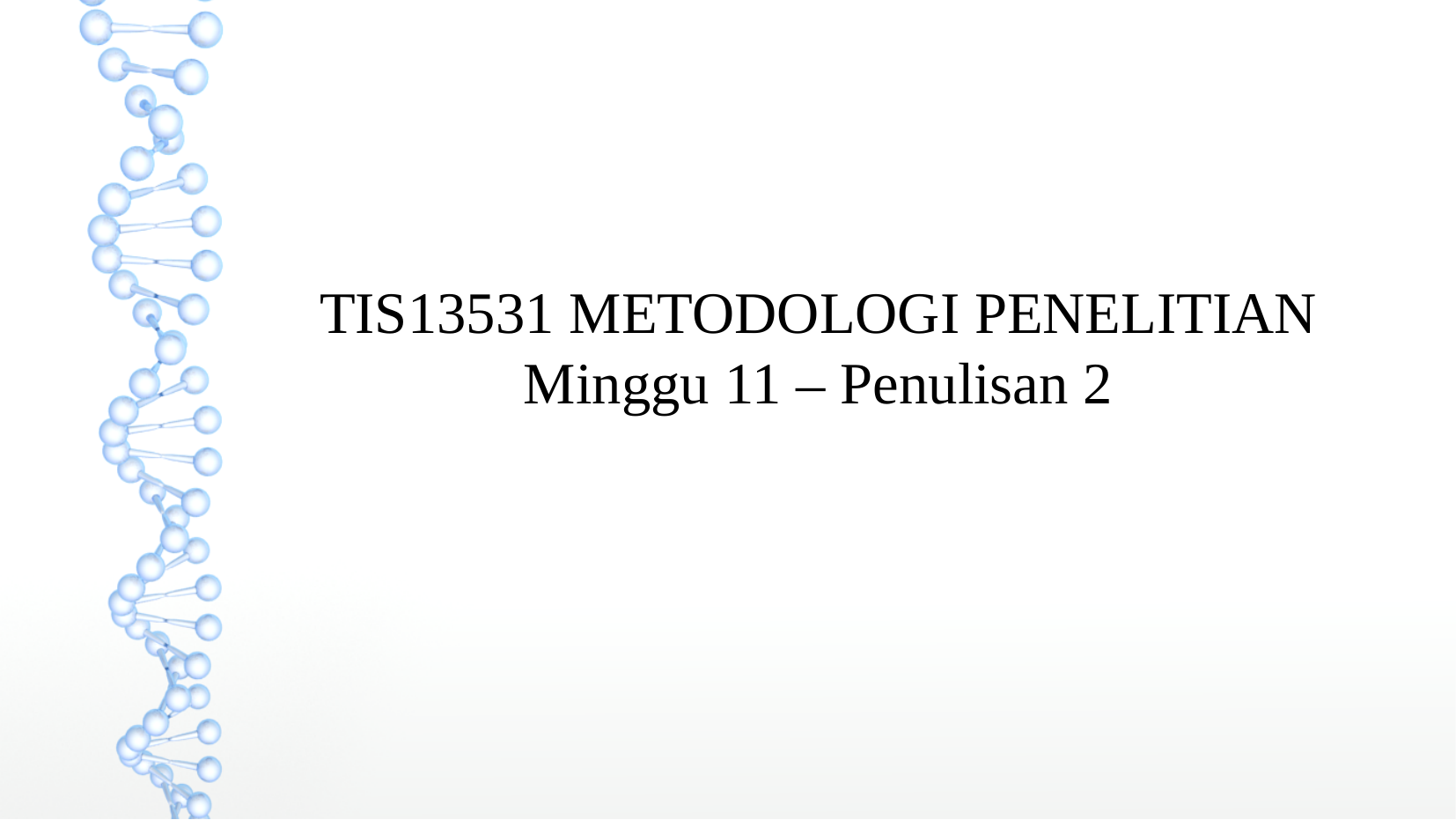

TIS13531 METODOLOGI PENELITIAN
Minggu 11 – Penulisan 2